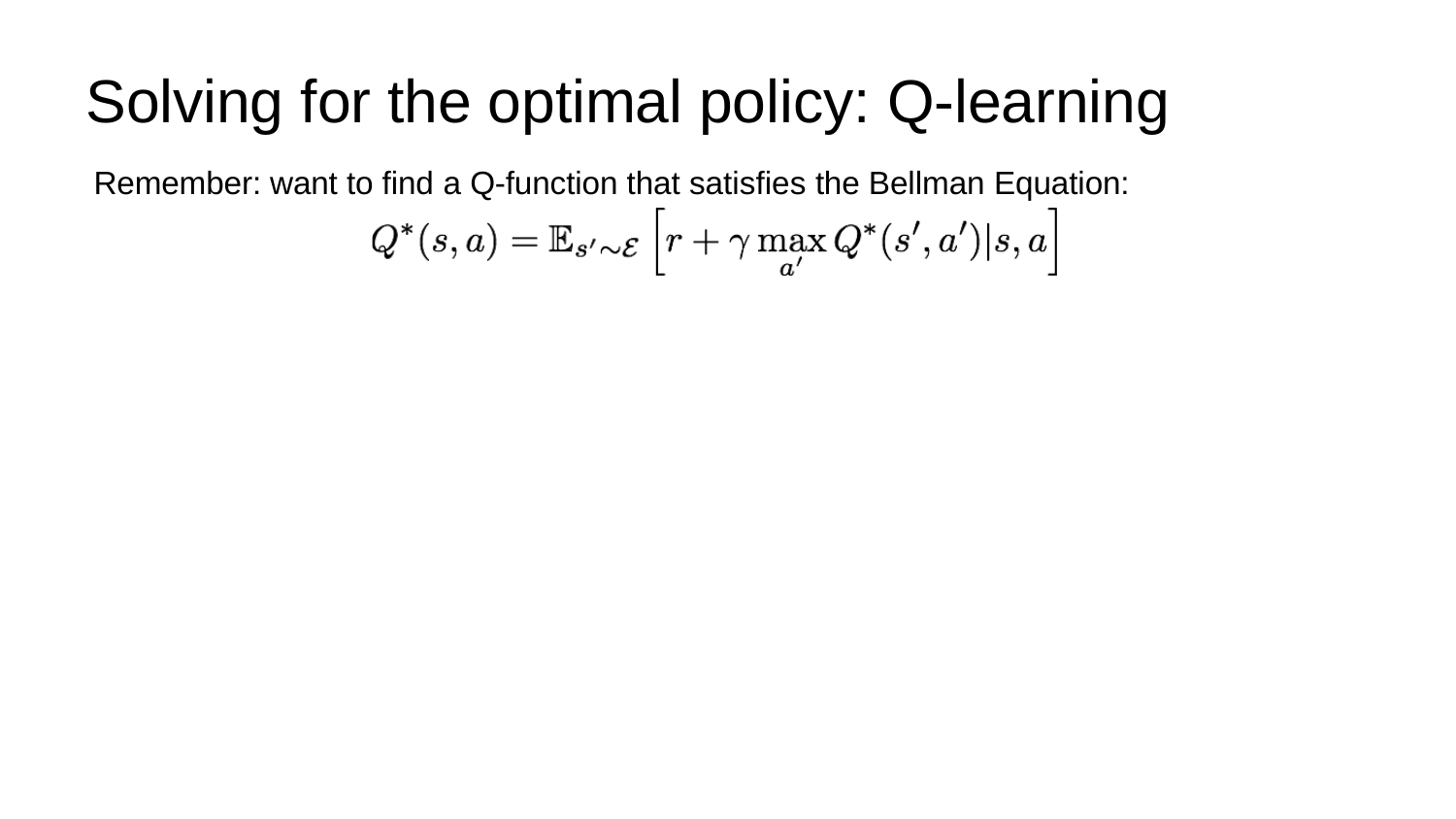

# Solving for the optimal policy: Q-learning
Remember: want to find a Q-function that satisfies the Bellman Equation:

Lecture 14 - 37
May 23, 2017
Fei-Fei Li & Justin Johnson & Serena Yeung